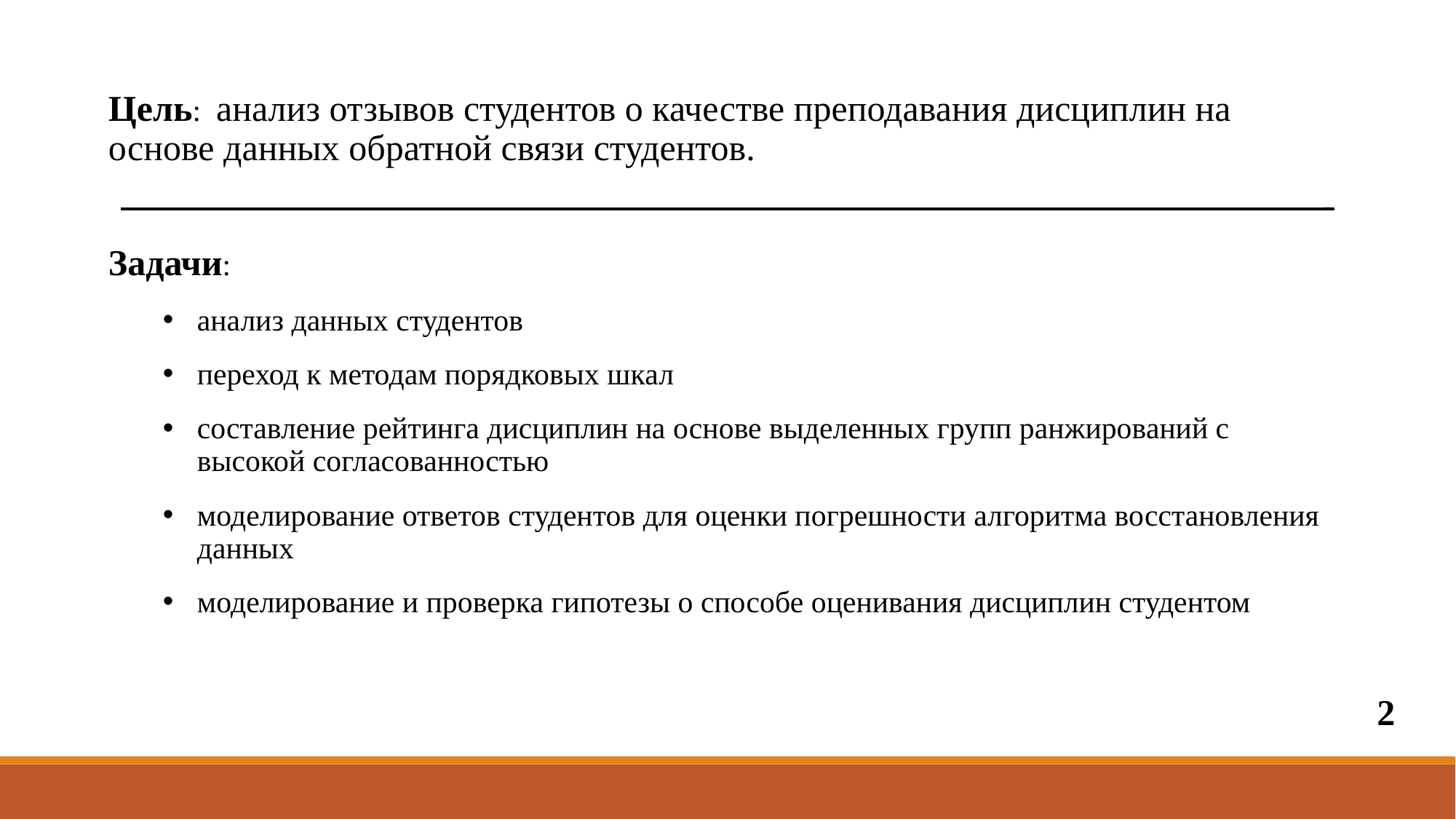

Цель:  анализ отзывов студентов о качестве преподавания дисциплин на 	основе данных обратной связи студентов.

Задачи:
анализ данных студентов
переход к методам порядковых шкал
составление рейтинга дисциплин на основе выделенных групп ранжирований с высокой согласованностью
моделирование ответов студентов для оценки погрешности алгоритма восстановления данных
моделирование и проверка гипотезы о способе оценивания дисциплин студентом
2